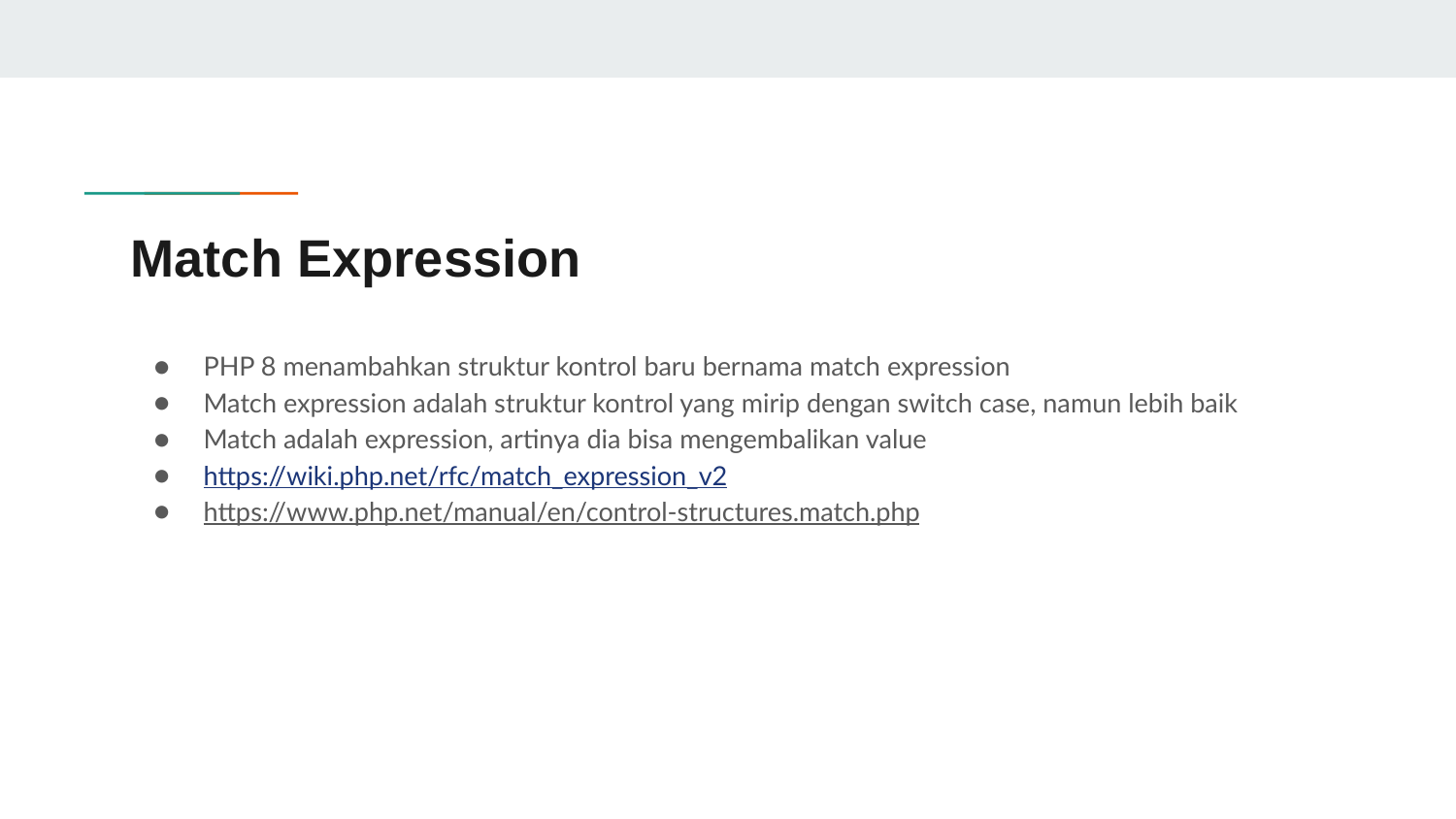

# Match Expression
PHP 8 menambahkan struktur kontrol baru bernama match expression
Match expression adalah struktur kontrol yang mirip dengan switch case, namun lebih baik
Match adalah expression, artinya dia bisa mengembalikan value
https://wiki.php.net/rfc/match_expression_v2
https://www.php.net/manual/en/control-structures.match.php